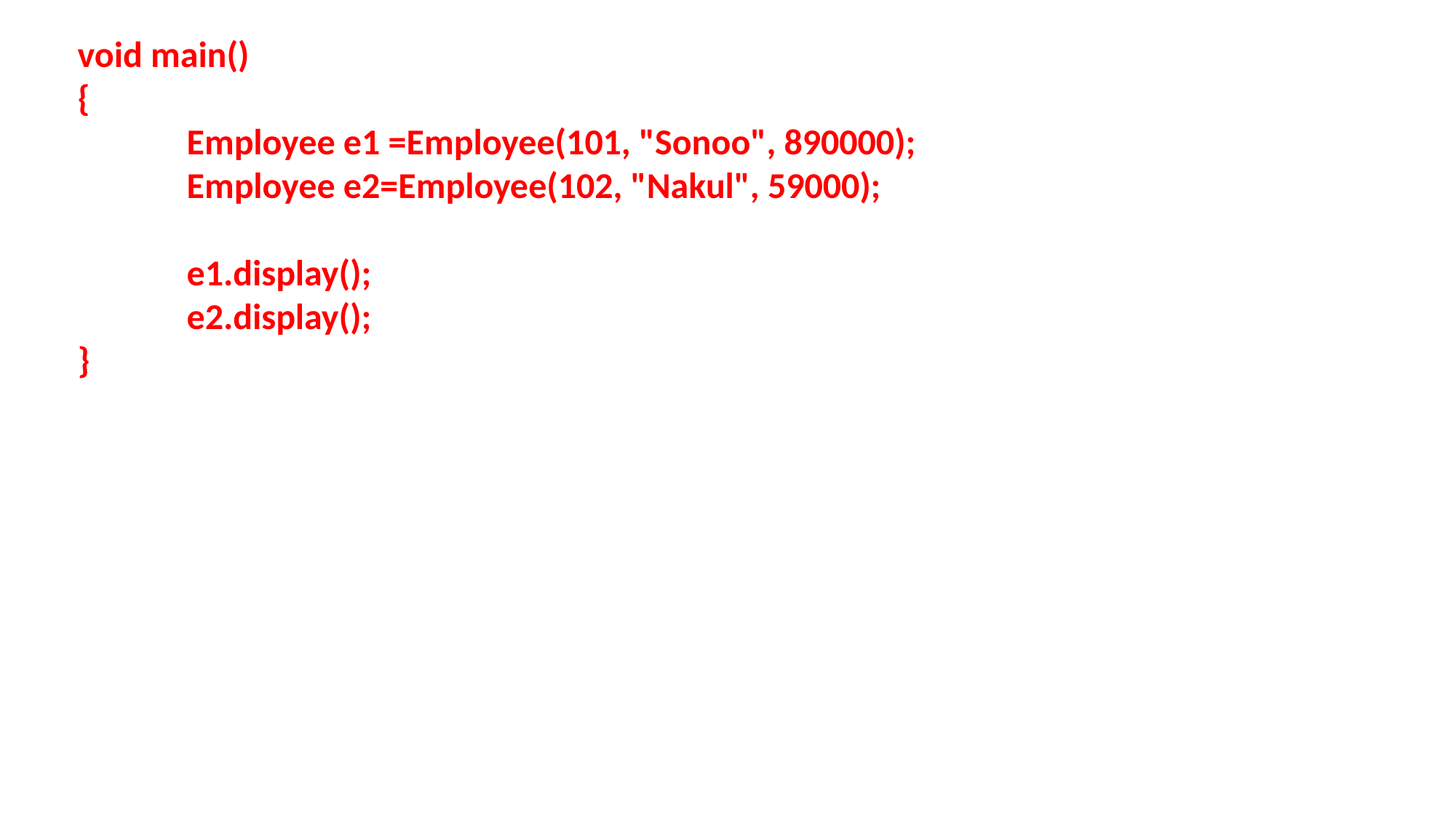

void main()
{
    	Employee e1 =Employee(101, "Sonoo", 890000);
	Employee e2=Employee(102, "Nakul", 59000);

    	e1.display();
    	e2.display();
}